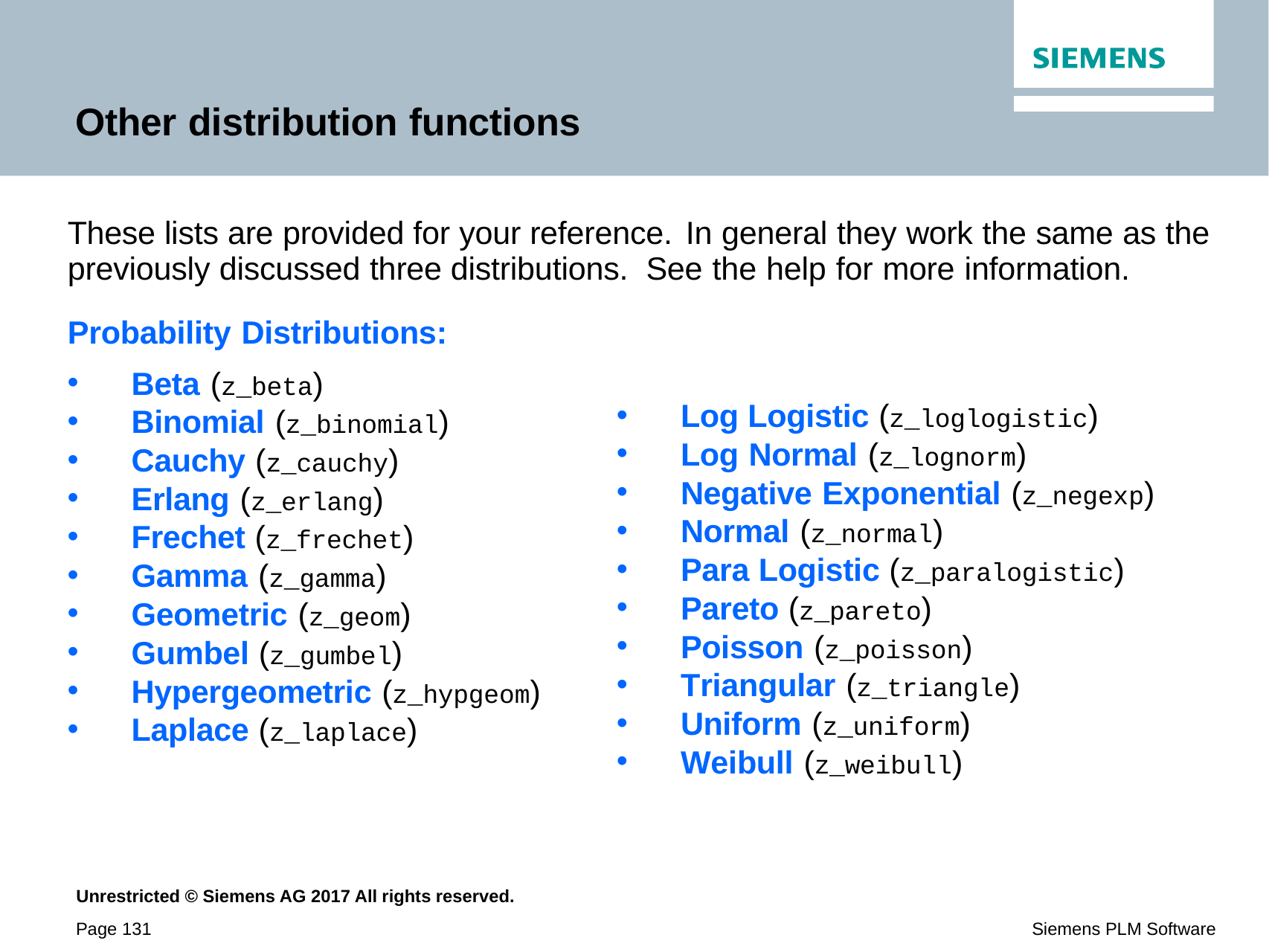

# Other distribution functions
These lists are provided for your reference. In general they work the same as the previously discussed three distributions.  See the help for more information.
Probability Distributions:
Beta (z_beta)
Binomial (z_binomial)
Cauchy (z_cauchy)
Erlang (z_erlang)
Frechet (z_frechet)
Gamma (z_gamma)
Geometric (z_geom)
Gumbel (z_gumbel)
Hypergeometric (z_hypgeom)
Laplace (z_laplace)

Log Logistic (z_loglogistic)
Log Normal (z_lognorm)
Negative Exponential (z_negexp)
Normal (z_normal)
Para Logistic (z_paralogistic)
Pareto (z_pareto)
Poisson (z_poisson)
Triangular (z_triangle)
Uniform (z_uniform)
Weibull (z_weibull)